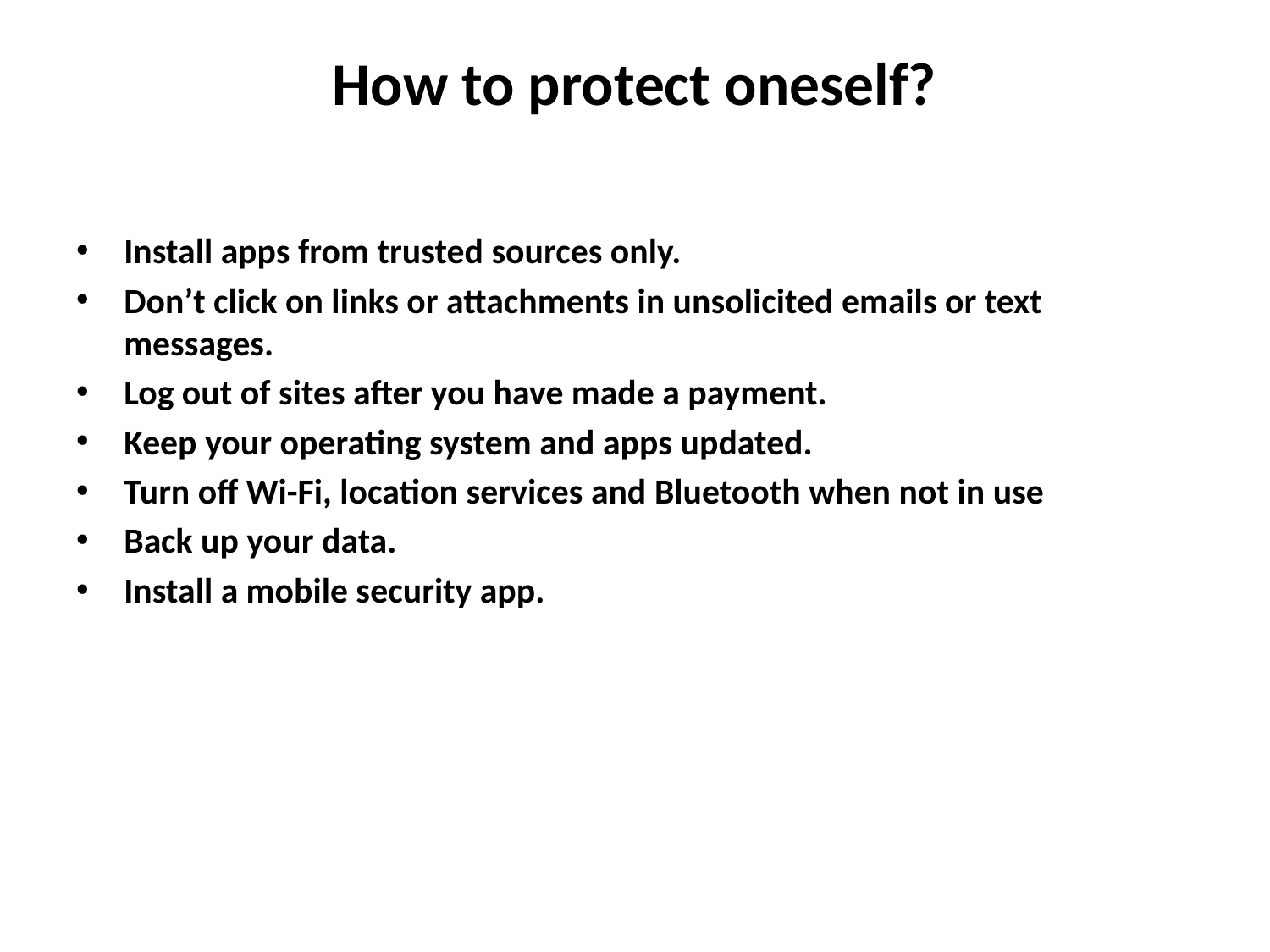

# How to protect oneself?
Install apps from trusted sources only.
Don’t click on links or attachments in unsolicited emails or text messages.
Log out of sites after you have made a payment.
Keep your operating system and apps updated.
Turn off Wi-Fi, location services and Bluetooth when not in use
Back up your data.
Install a mobile security app.